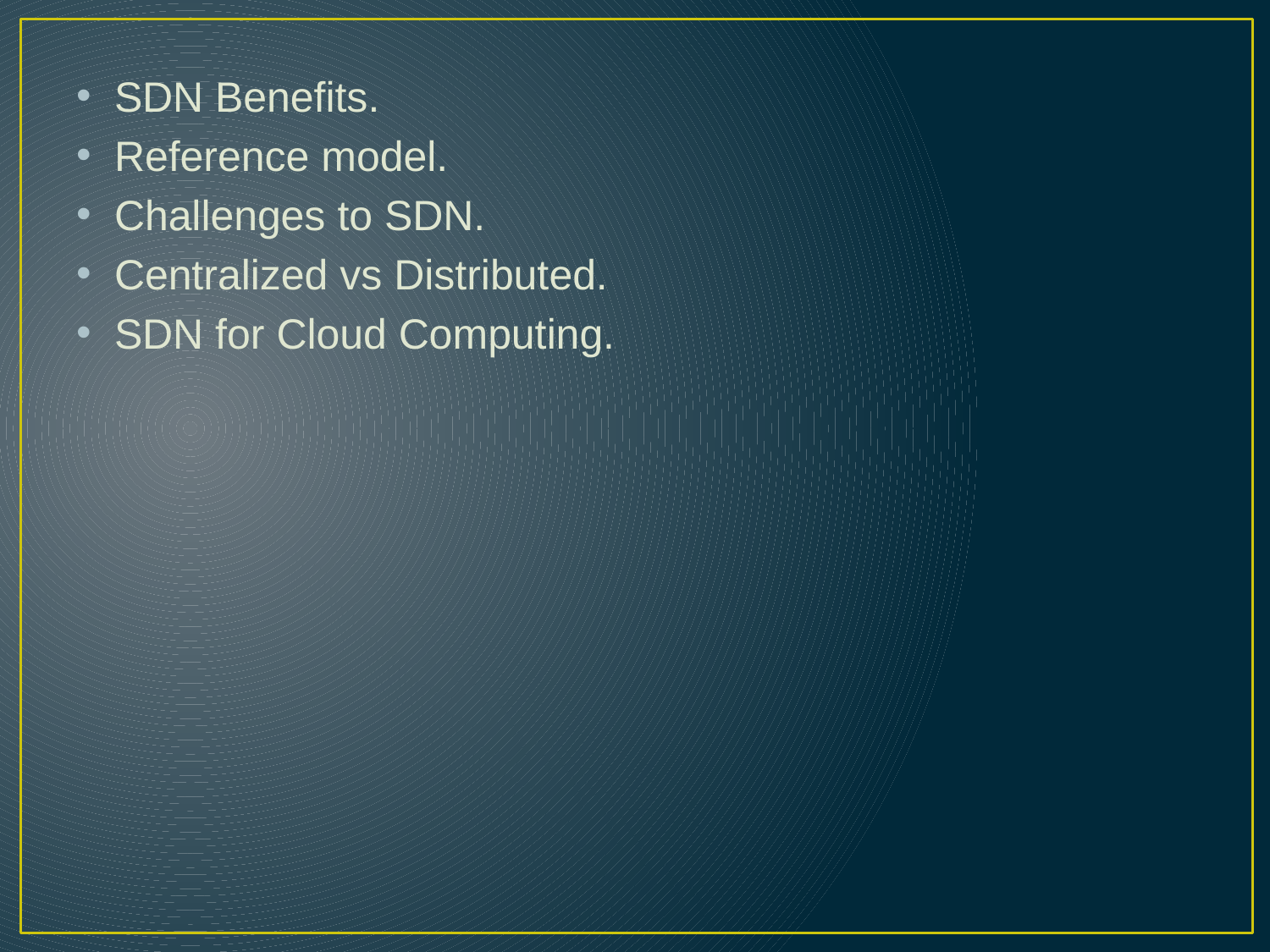

SDN Benefits.
Reference model.
Challenges to SDN.
Centralized vs Distributed.
SDN for Cloud Computing.